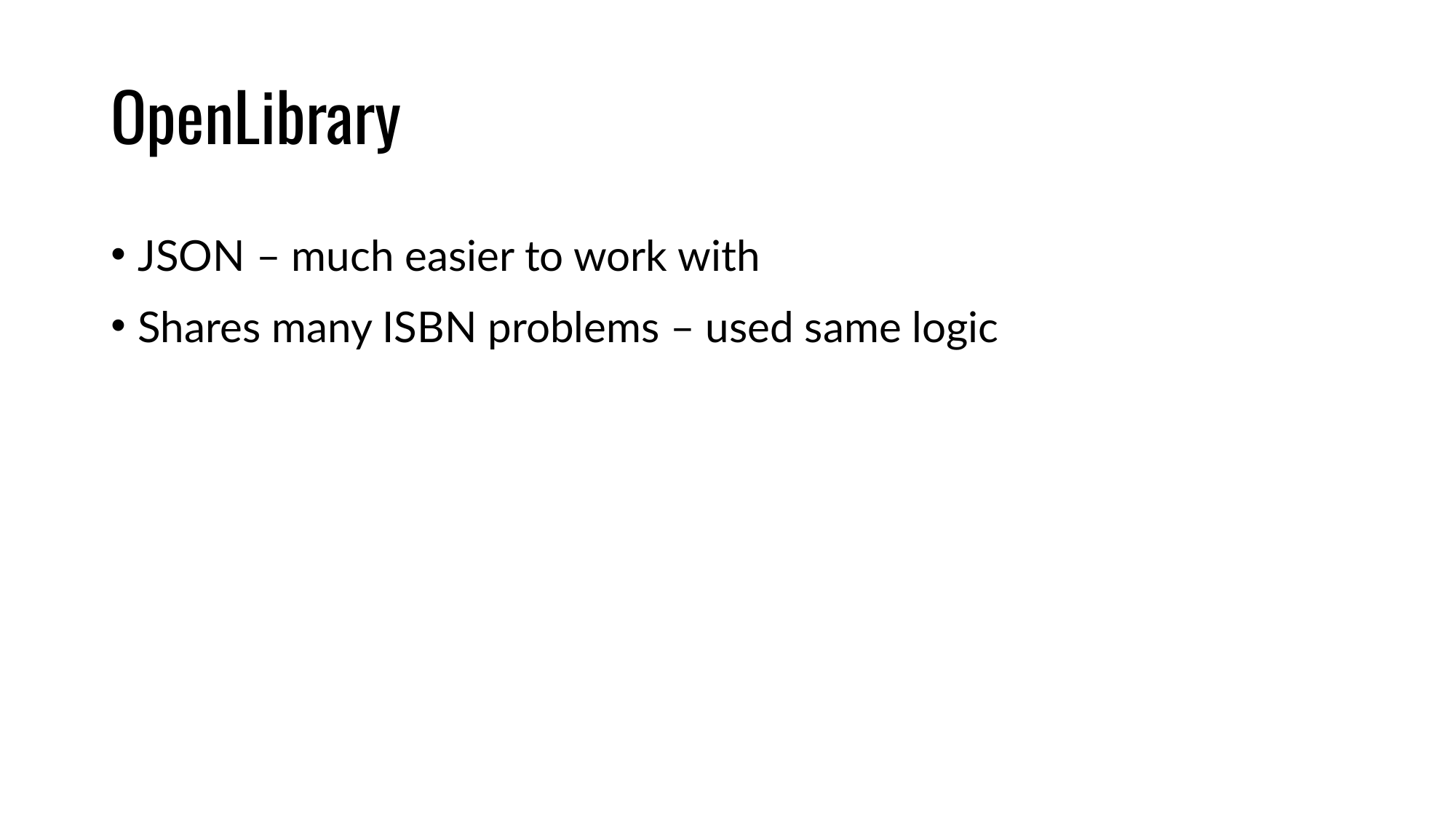

# OpenLibrary
JSON – much easier to work with
Shares many ISBN problems – used same logic